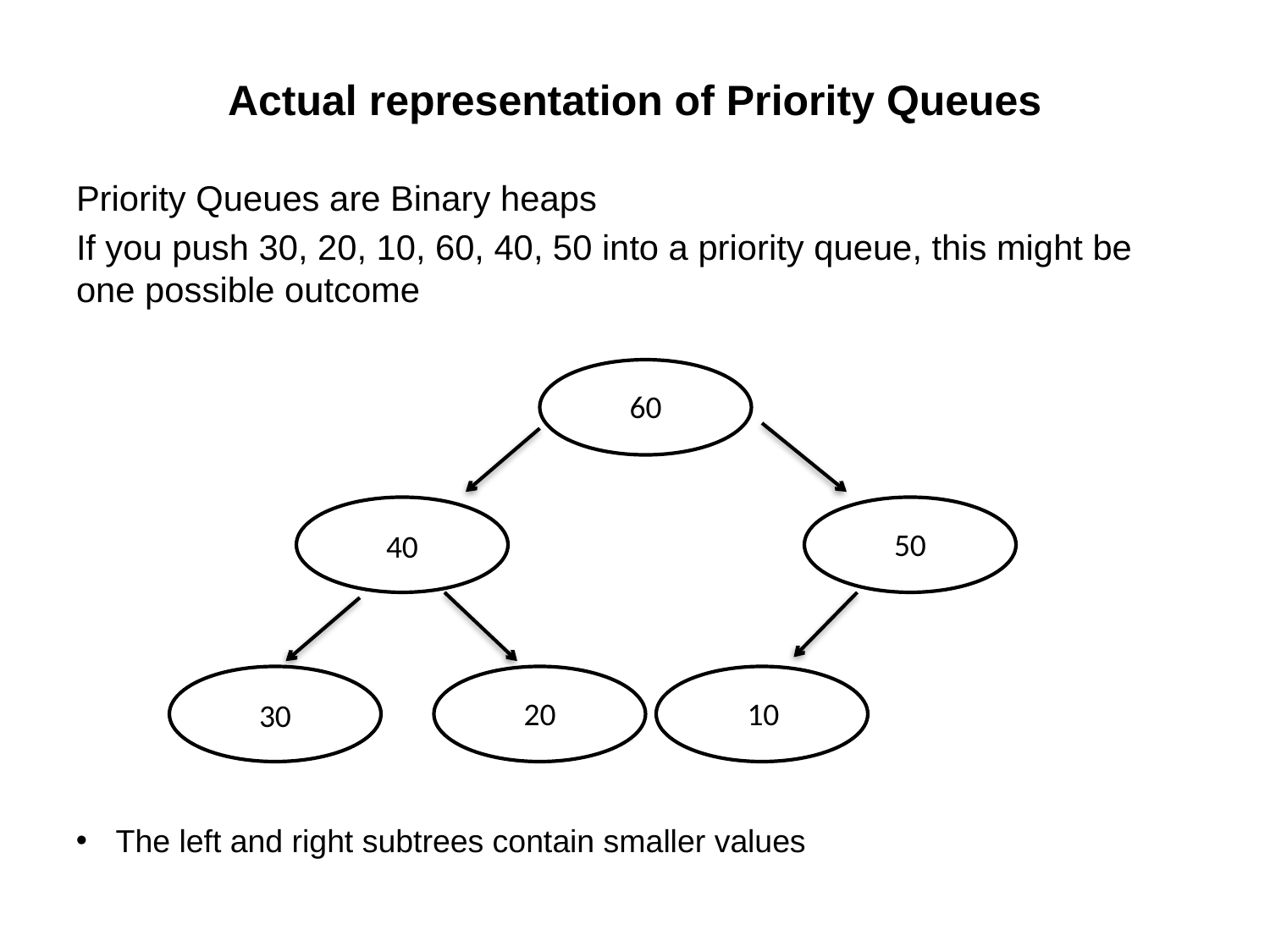

# Actual representation of Priority Queues
Priority Queues are Binary heaps
If you push 30, 20, 10, 60, 40, 50 into a priority queue, this might be one possible outcome

60

50
40

20
10
30
The left and right subtrees contain smaller values